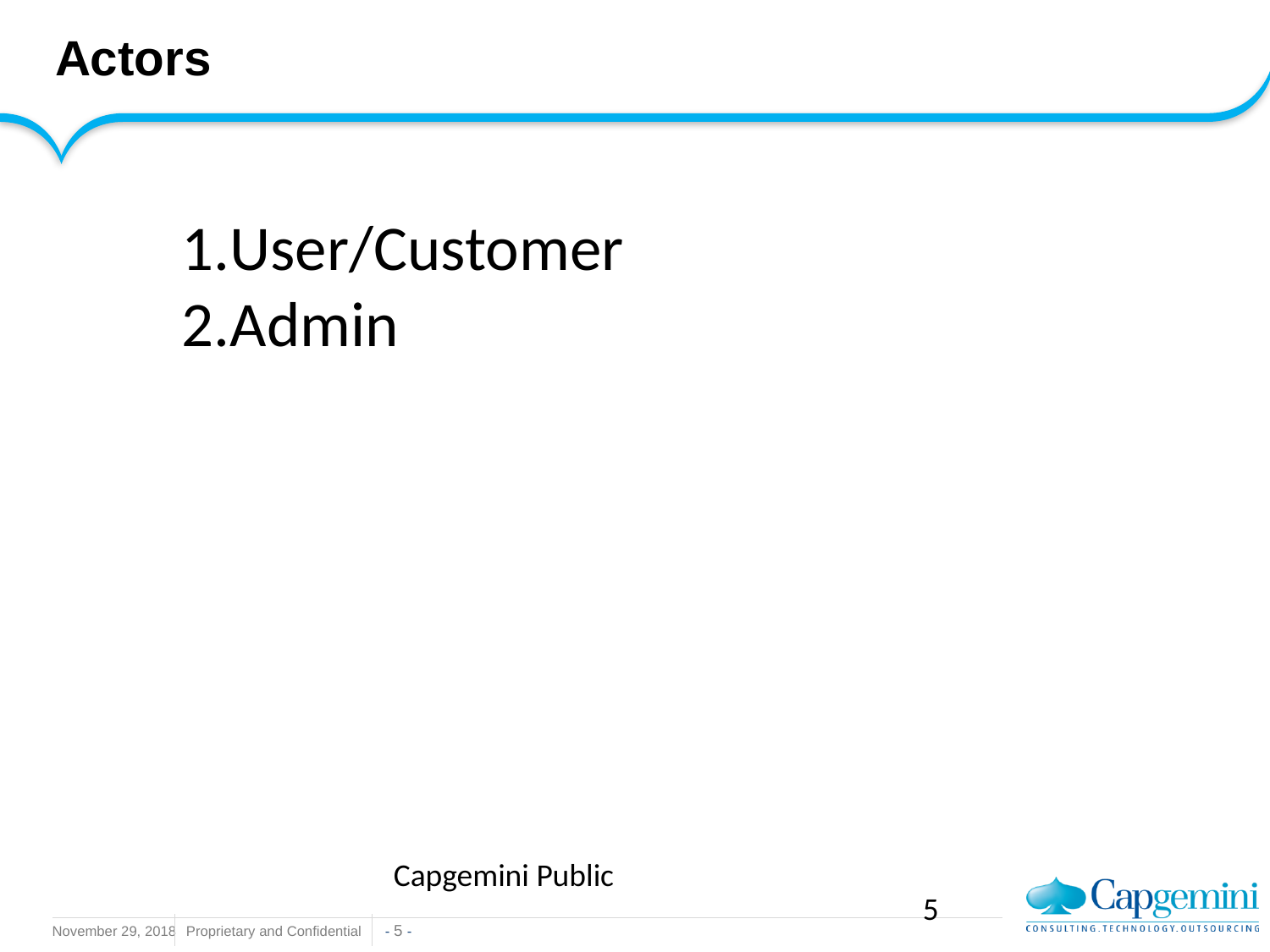

# Actors
User/Customer
Admin
Capgemini Public
5